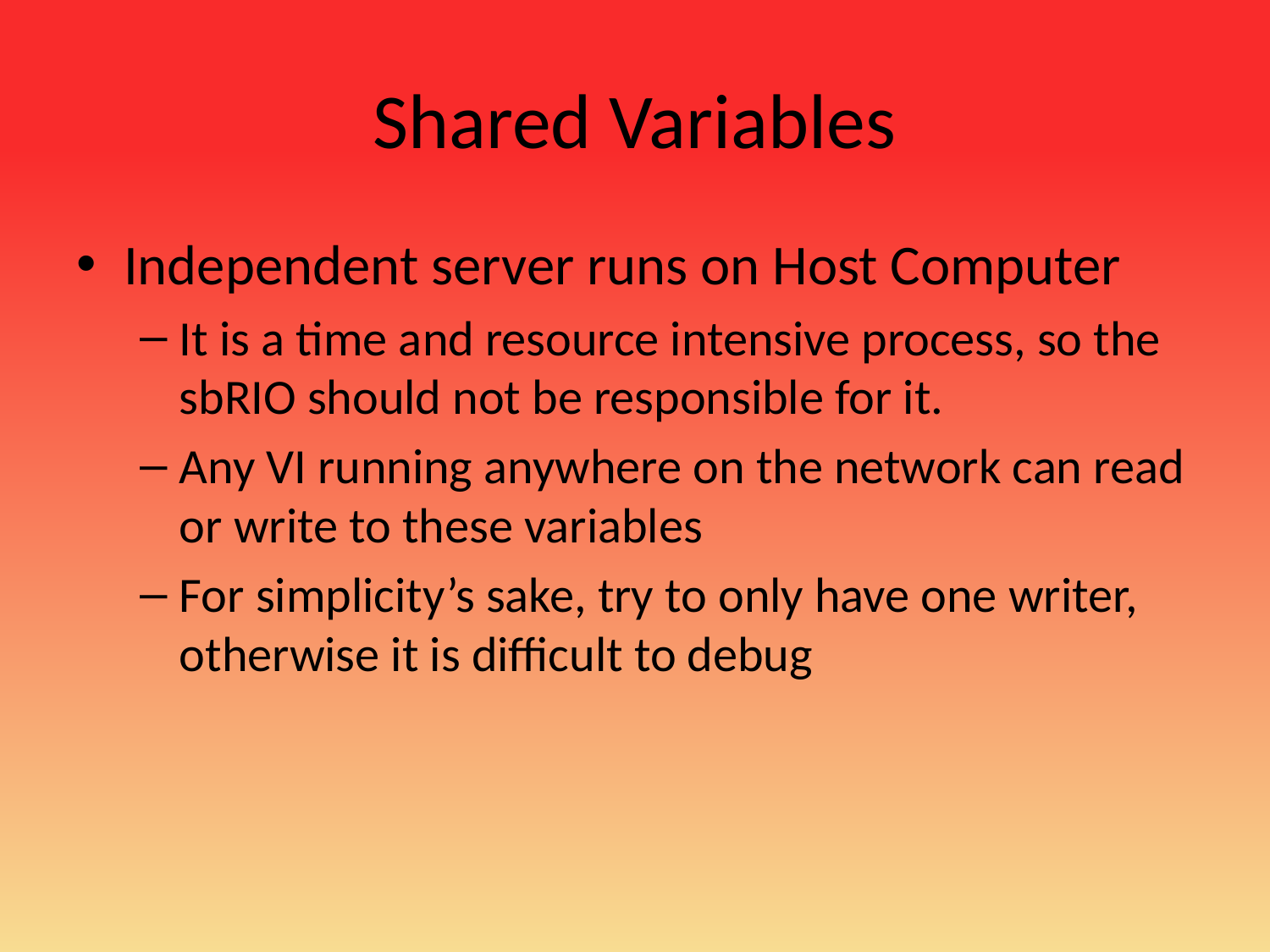

# Shared Variables
Independent server runs on Host Computer
It is a time and resource intensive process, so the sbRIO should not be responsible for it.
Any VI running anywhere on the network can read or write to these variables
For simplicity’s sake, try to only have one writer, otherwise it is difficult to debug